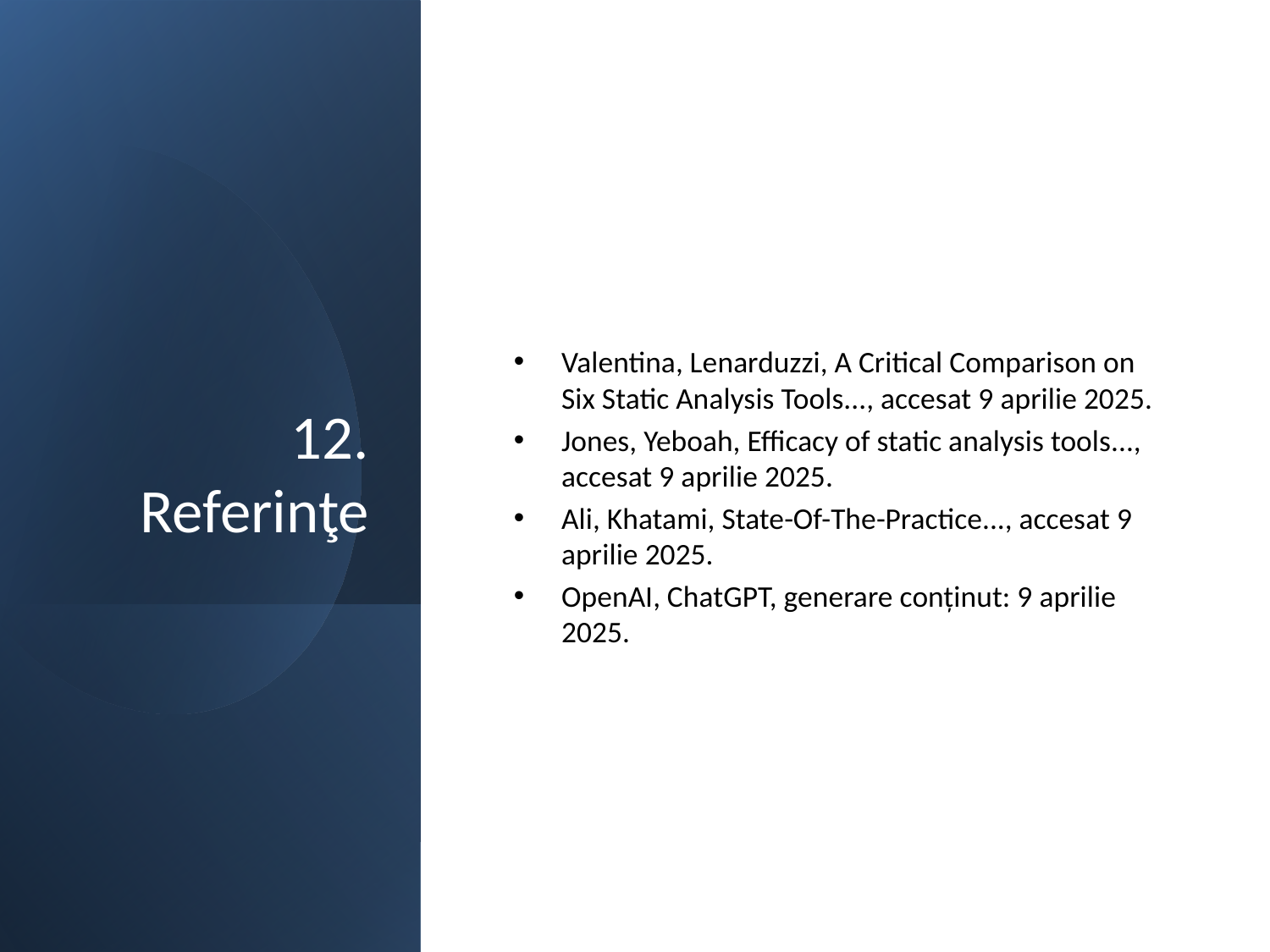

# 12. Referinţe

Valentina, Lenarduzzi, A Critical Comparison on Six Static Analysis Tools..., accesat 9 aprilie 2025.
Jones, Yeboah, Efficacy of static analysis tools..., accesat 9 aprilie 2025.
Ali, Khatami, State-Of-The-Practice..., accesat 9 aprilie 2025.
OpenAI, ChatGPT, generare conținut: 9 aprilie 2025.